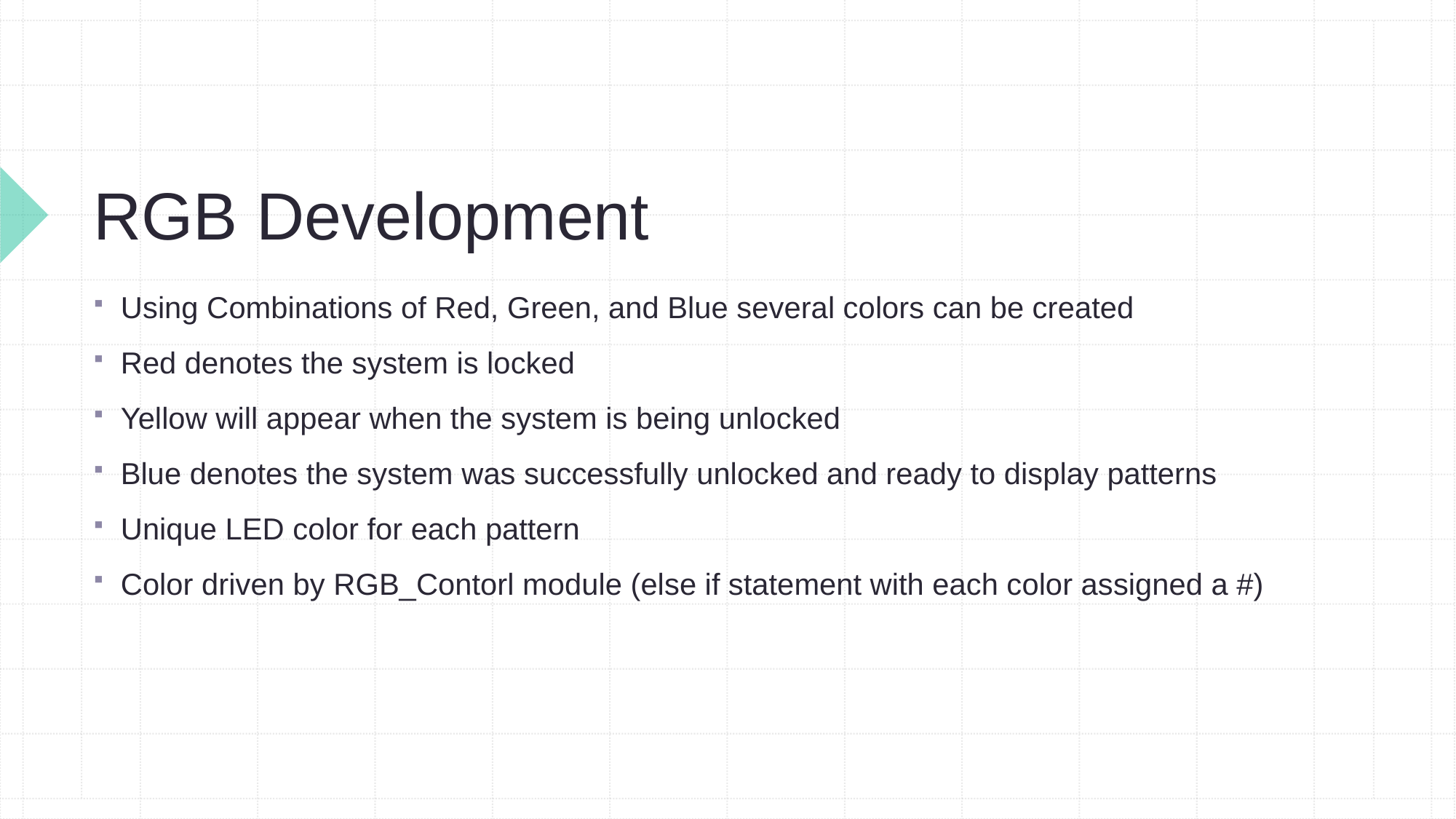

# RGB Development
Using Combinations of Red, Green, and Blue several colors can be created
Red denotes the system is locked
Yellow will appear when the system is being unlocked
Blue denotes the system was successfully unlocked and ready to display patterns
Unique LED color for each pattern
Color driven by RGB_Contorl module (else if statement with each color assigned a #)